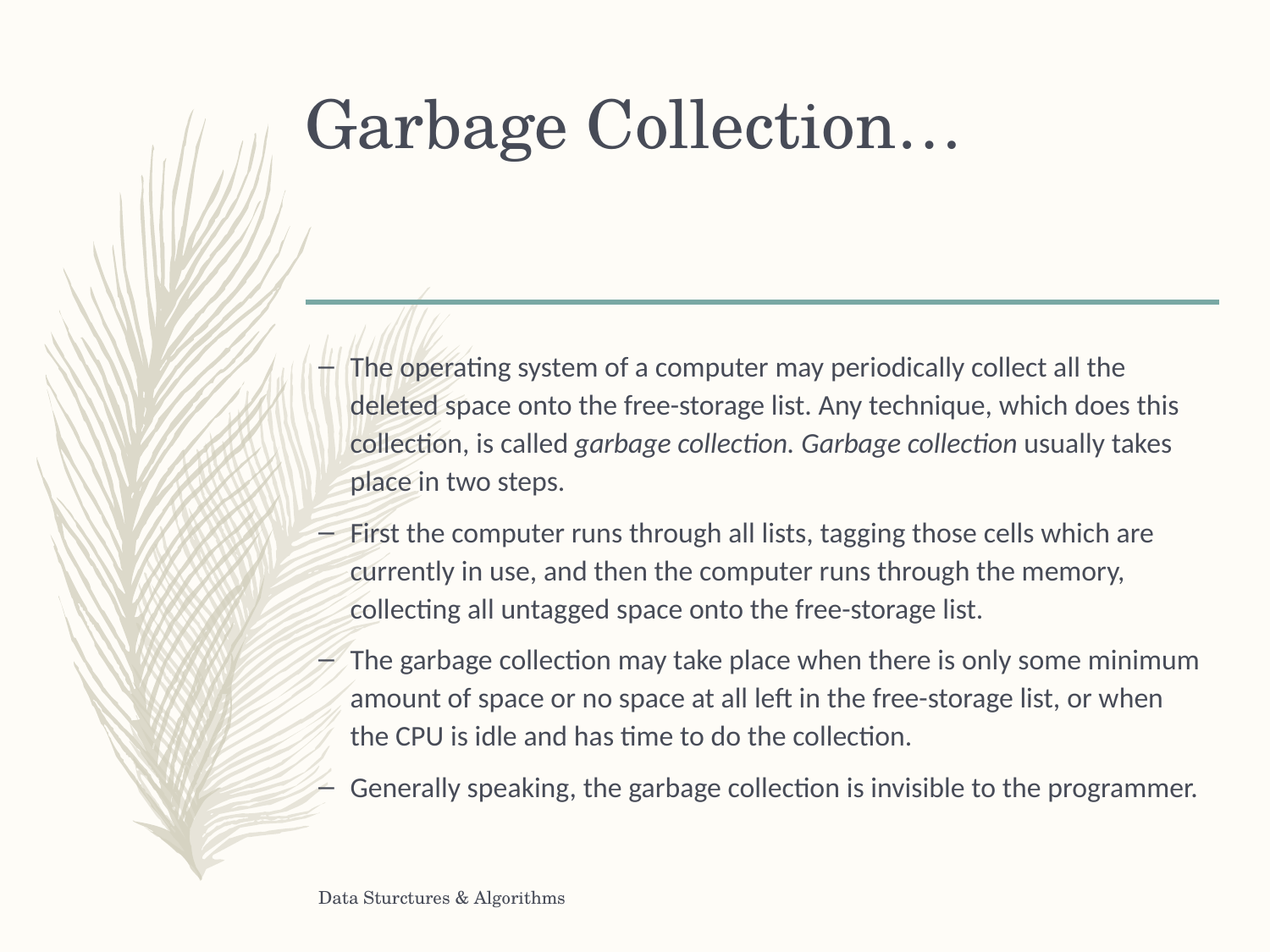

# Garbage Collection…
5
The operating system of a computer may periodically collect all the deleted space onto the free-storage list. Any technique, which does this collection, is called garbage collection. Garbage collection usually takes place in two steps.
First the computer runs through all lists, tagging those cells which are currently in use, and then the computer runs through the memory, collecting all untagged space onto the free-storage list.
The garbage collection may take place when there is only some minimum amount of space or no space at all left in the free-storage list, or when the CPU is idle and has time to do the collection.
Generally speaking, the garbage collection is invisible to the programmer.
Data Sturctures & Algorithms